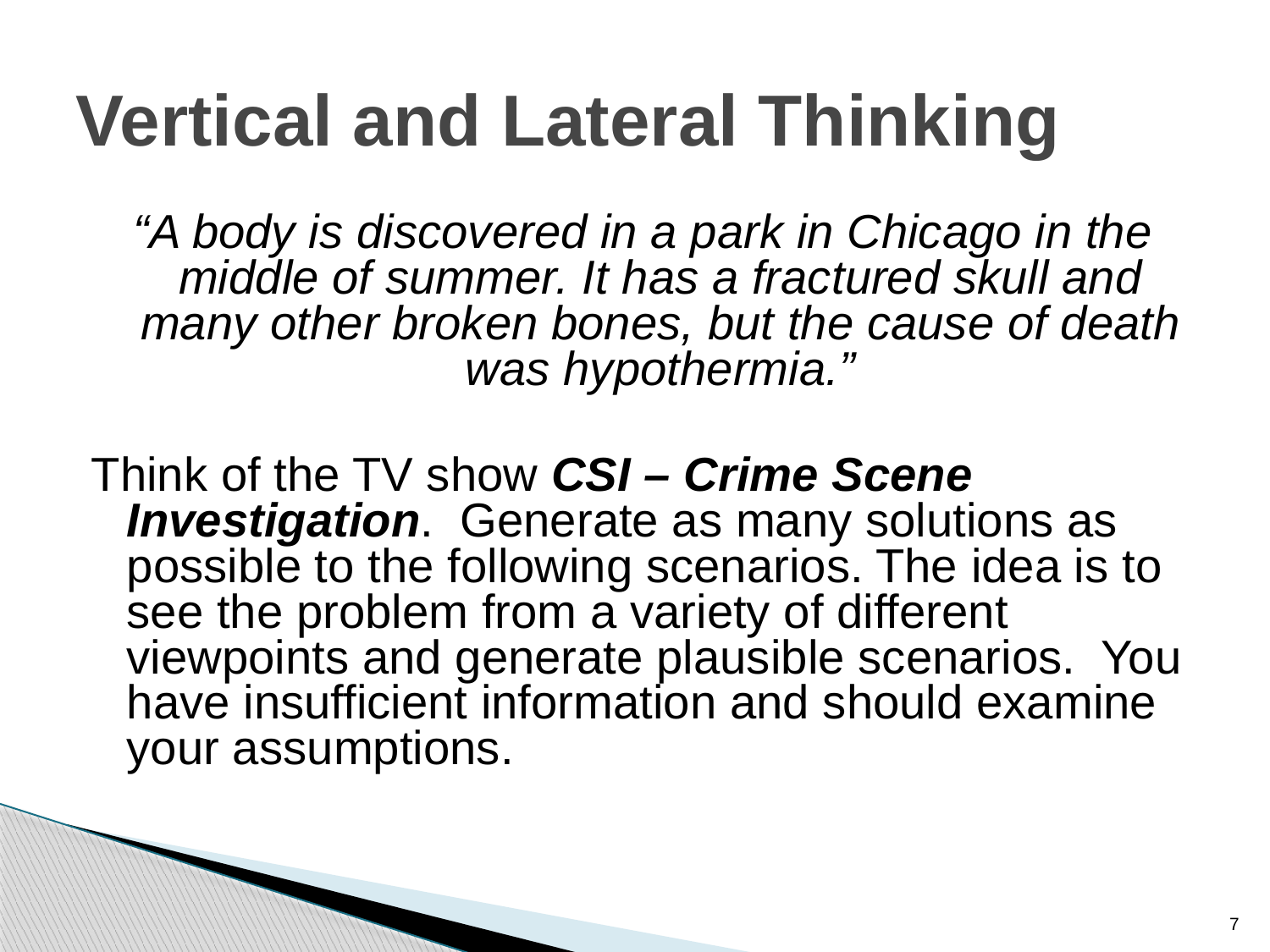

# Vertical and Lateral Thinking
“A body is discovered in a park in Chicago in the middle of summer. It has a fractured skull and many other broken bones, but the cause of death was hypothermia.”

Think of the TV show CSI – Crime Scene Investigation.  Generate as many solutions as possible to the following scenarios. The idea is to see the problem from a variety of different viewpoints and generate plausible scenarios.  You have insufficient information and should examine your assumptions.

7